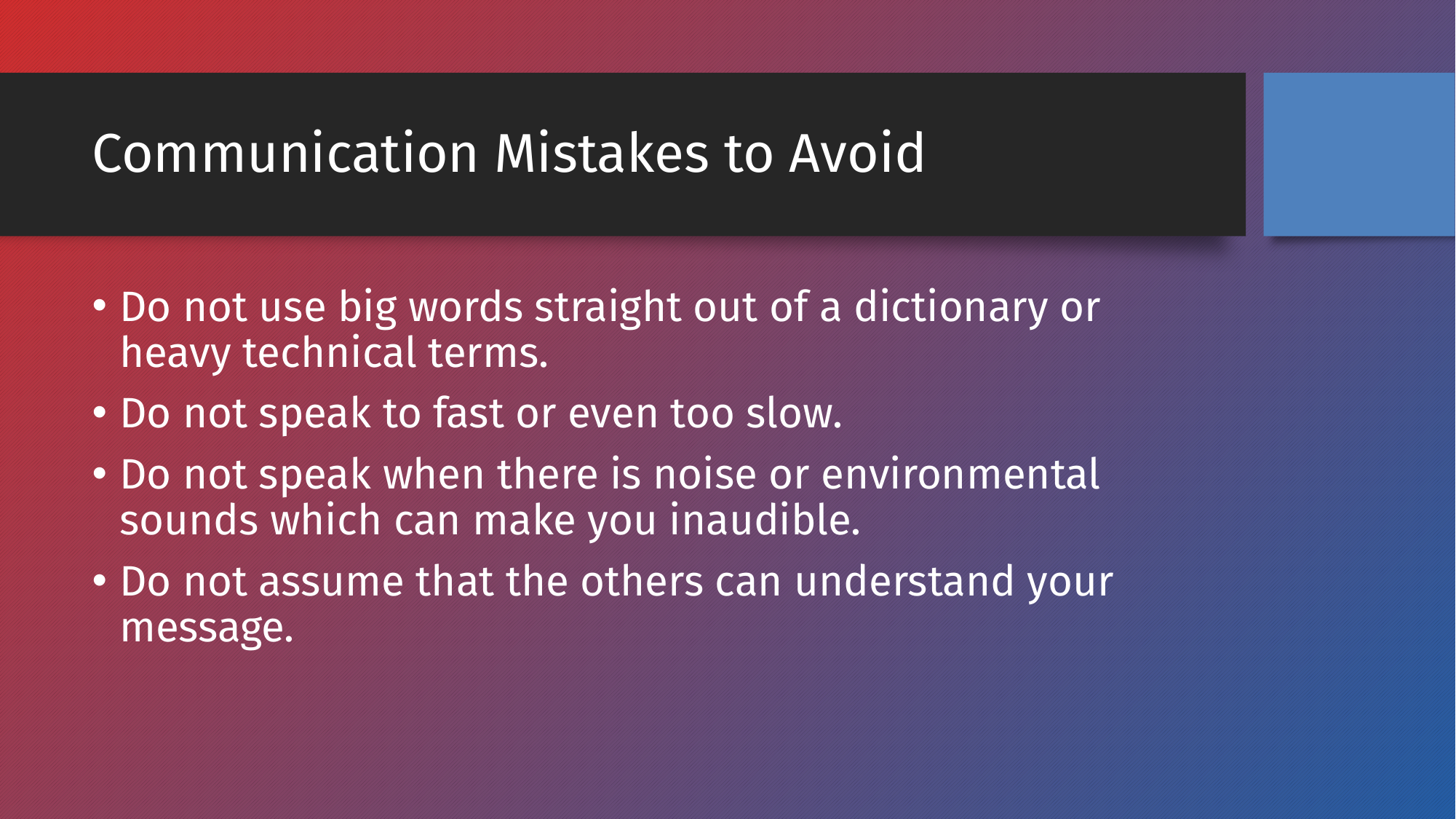

# Communication Mistakes to Avoid
Do not use big words straight out of a dictionary or heavy technical terms.
Do not speak to fast or even too slow.
Do not speak when there is noise or environmental sounds which can make you inaudible.
Do not assume that the others can understand your message.